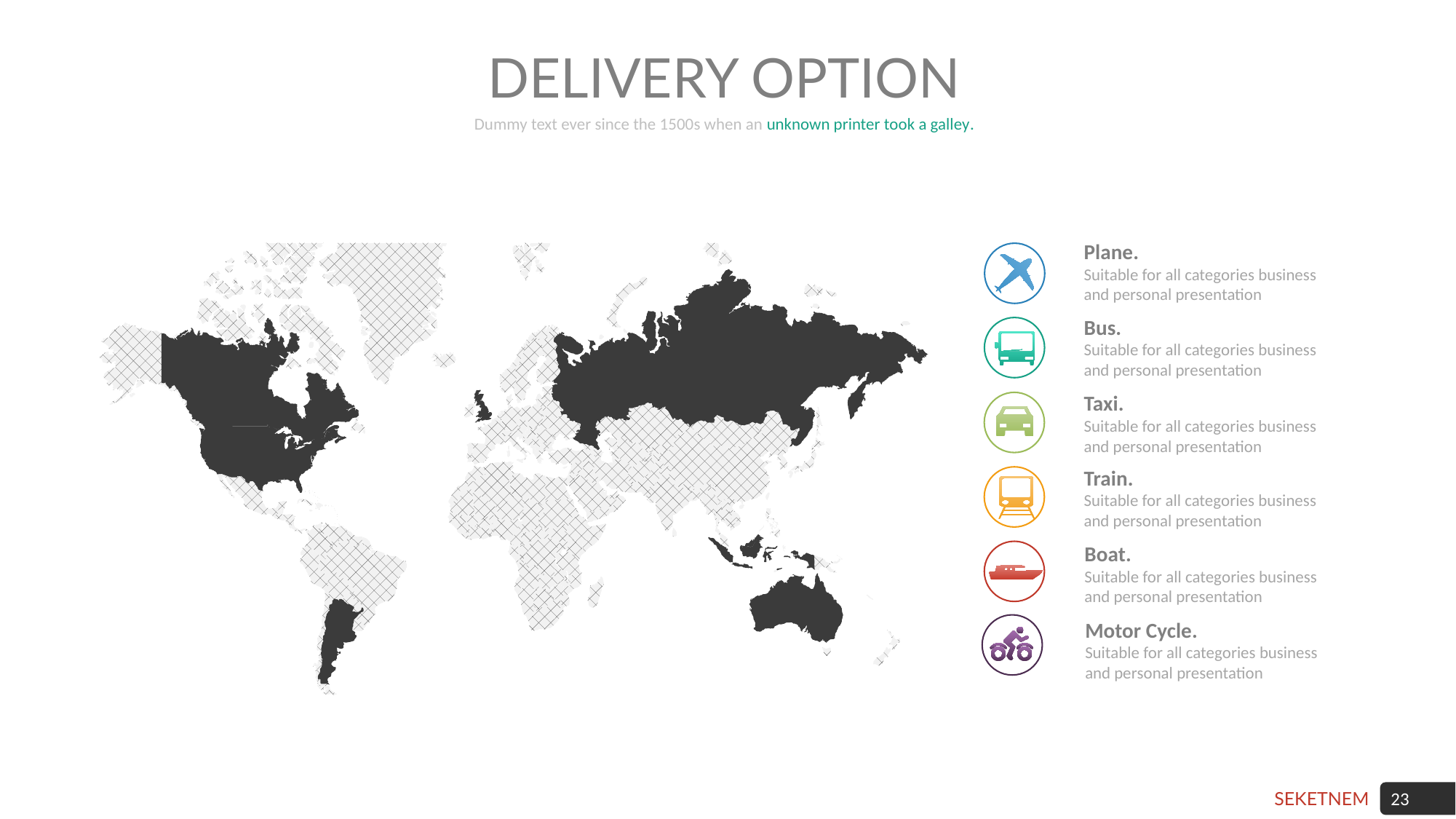

DELIVERY OPTION
Dummy text ever since the 1500s when an unknown printer took a galley.
Plane.
Suitable for all categories business and personal presentation

Bus.
Suitable for all categories business and personal presentation

Taxi.
Suitable for all categories business and personal presentation

Train.
Suitable for all categories business and personal presentation

Boat.
Suitable for all categories business and personal presentation

Motor Cycle.
Suitable for all categories business and personal presentation

23